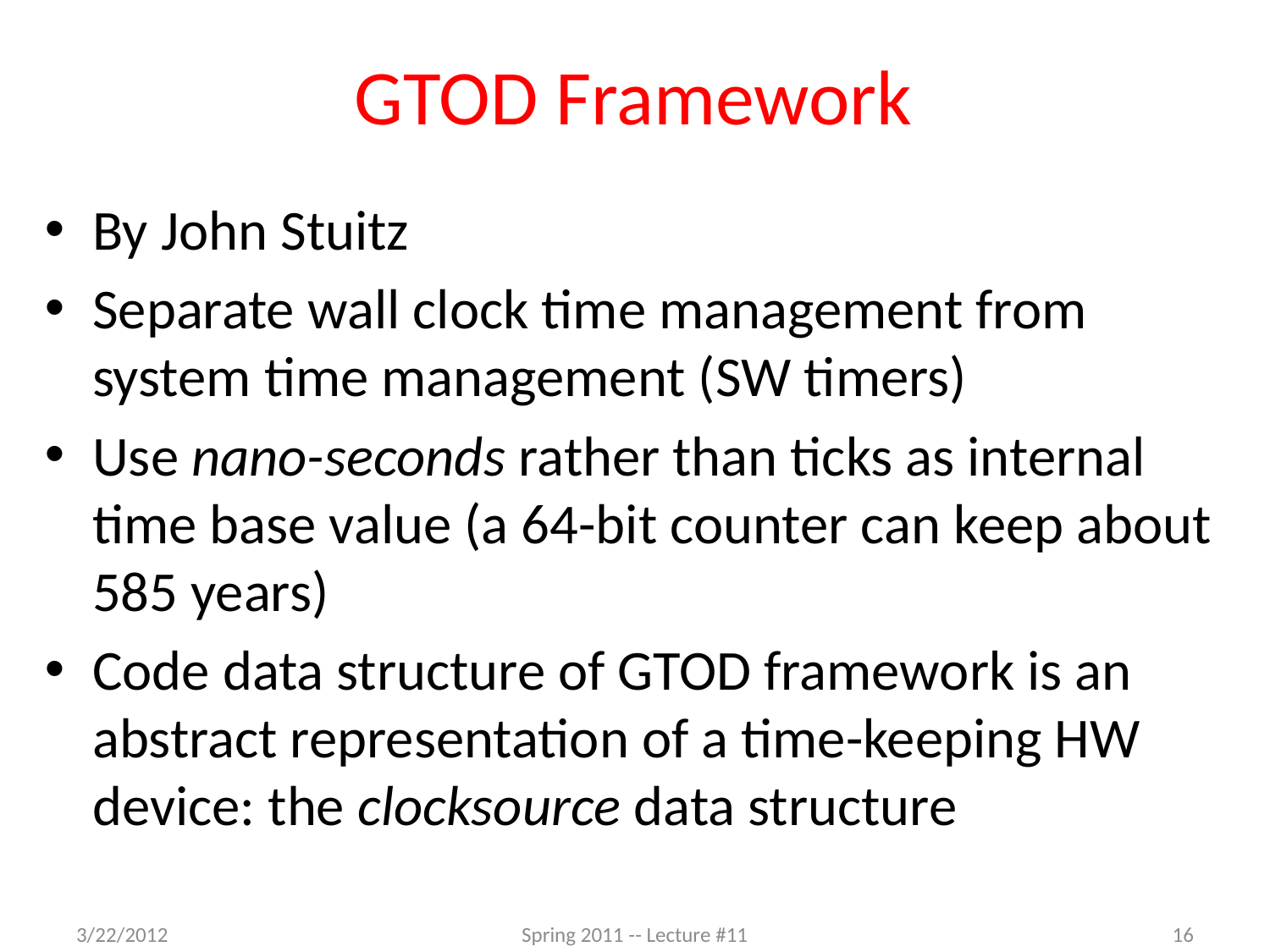

# GTOD Framework
By John Stuitz
Separate wall clock time management from system time management (SW timers)
Use nano-seconds rather than ticks as internal time base value (a 64-bit counter can keep about 585 years)
Code data structure of GTOD framework is an abstract representation of a time-keeping HW device: the clocksource data structure
3/22/2012
Spring 2011 -- Lecture #11
16